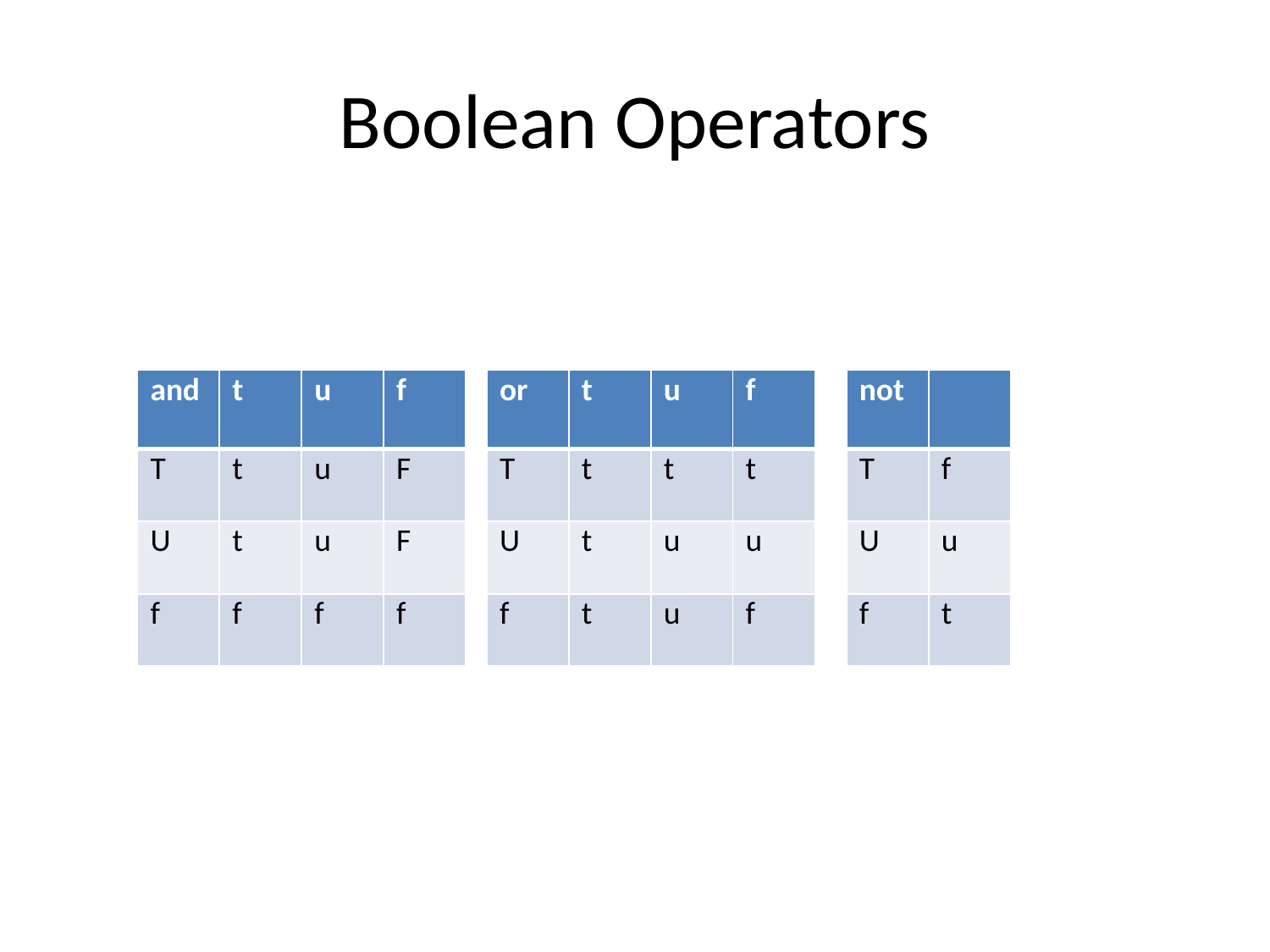

# Boolean Operators
| and | t | u | f |
| --- | --- | --- | --- |
| T | t | u | F |
| U | t | u | F |
| f | f | f | f |
| or | t | u | f |
| --- | --- | --- | --- |
| T | t | t | t |
| U | t | u | u |
| f | t | u | f |
| not |  |
| --- | --- |
| T | f |
| U | u |
| f | t |